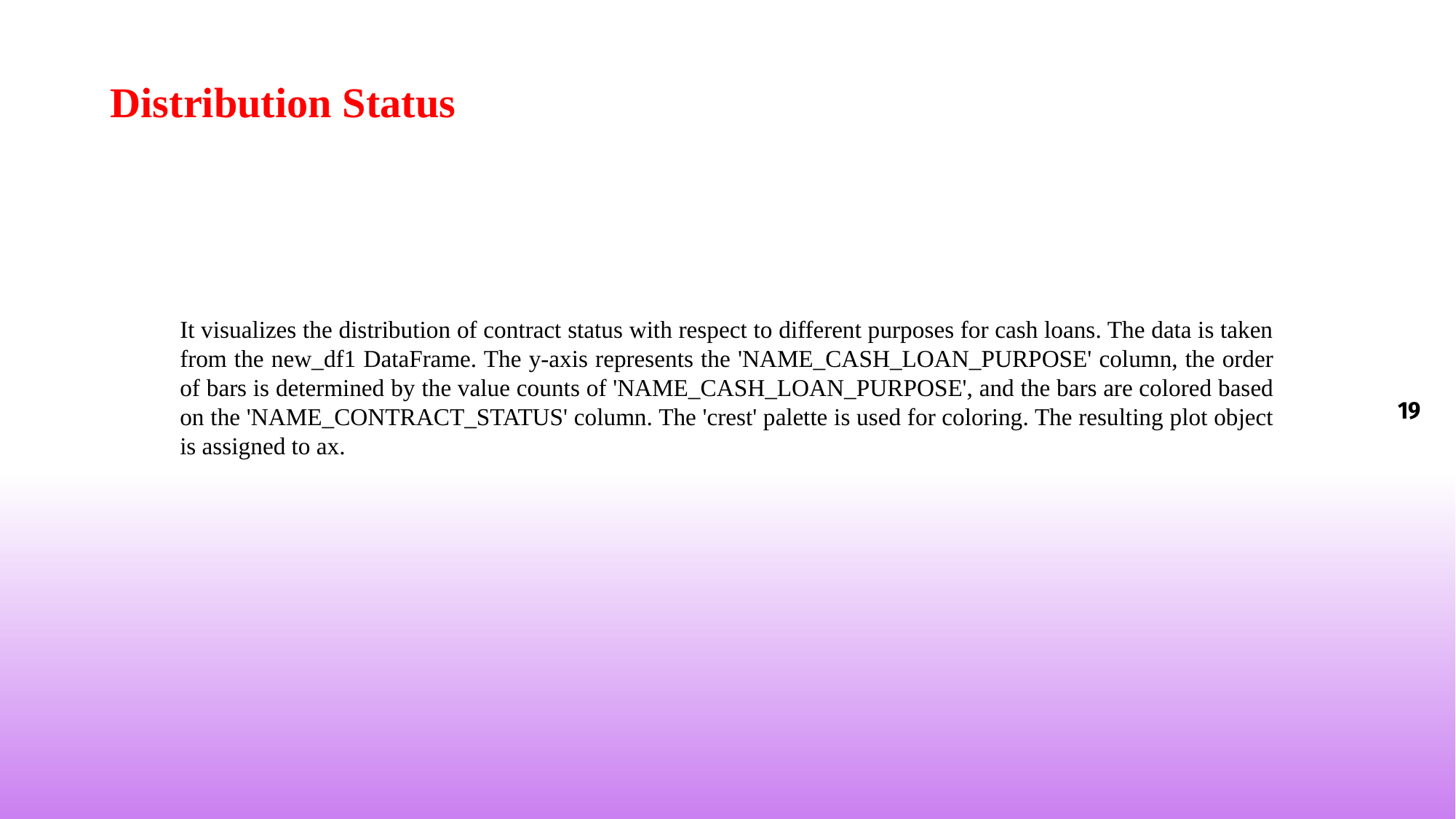

Distribution Status
It visualizes the distribution of contract status with respect to different purposes for cash loans. The data is taken from the new_df1 DataFrame. The y-axis represents the 'NAME_CASH_LOAN_PURPOSE' column, the order of bars is determined by the value counts of 'NAME_CASH_LOAN_PURPOSE', and the bars are colored based on the 'NAME_CONTRACT_STATUS' column. The 'crest' palette is used for coloring. The resulting plot object is assigned to ax.
19